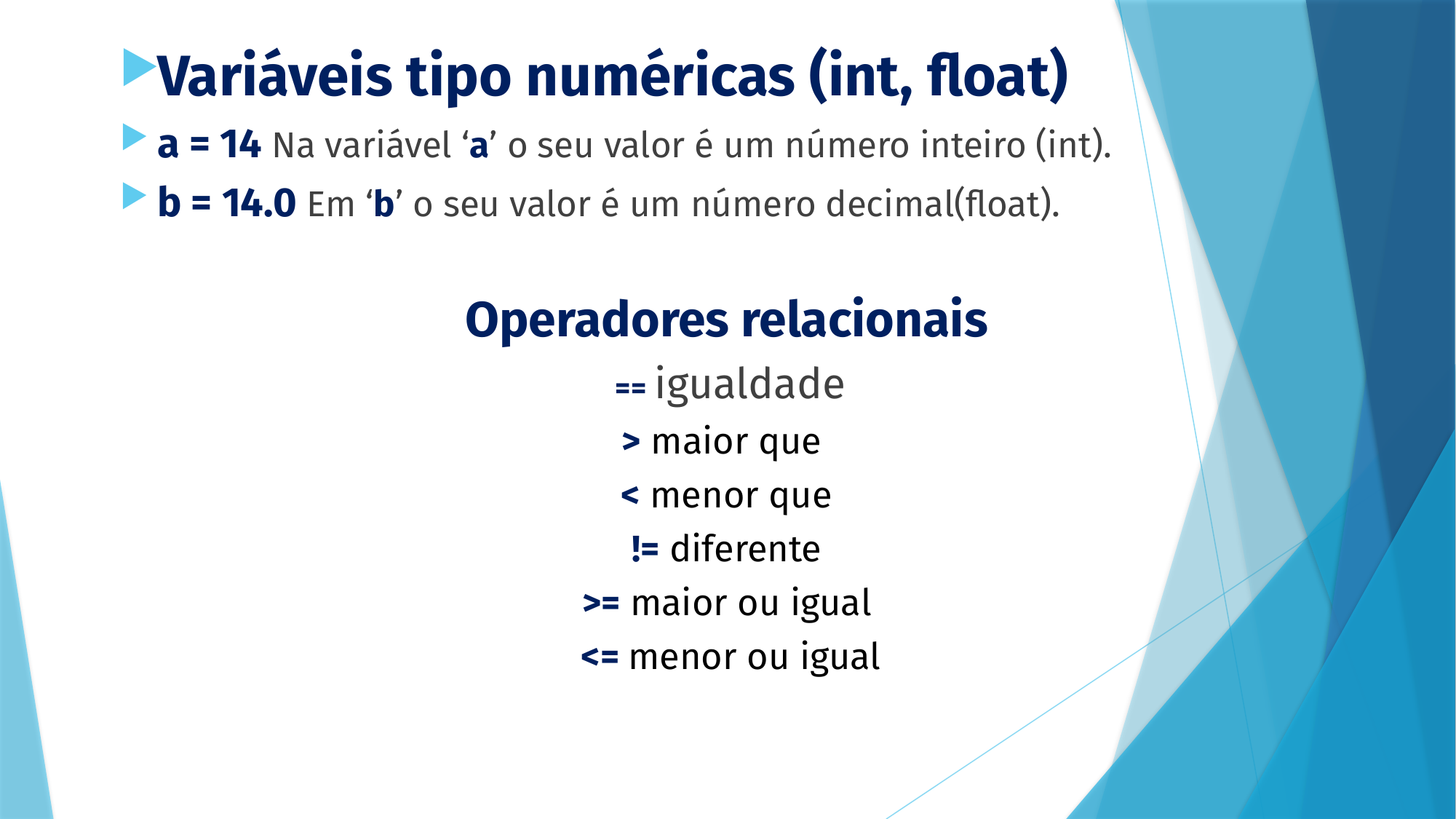

Variáveis tipo numéricas (int, float)
a = 14 Na variável ‘a’ o seu valor é um número inteiro (int).
b = 14.0 Em ‘b’ o seu valor é um número decimal(float).

Operadores relacionais
 == igualdade
> maior que
 < menor que
!= diferente
>= maior ou igual
 <= menor ou igual